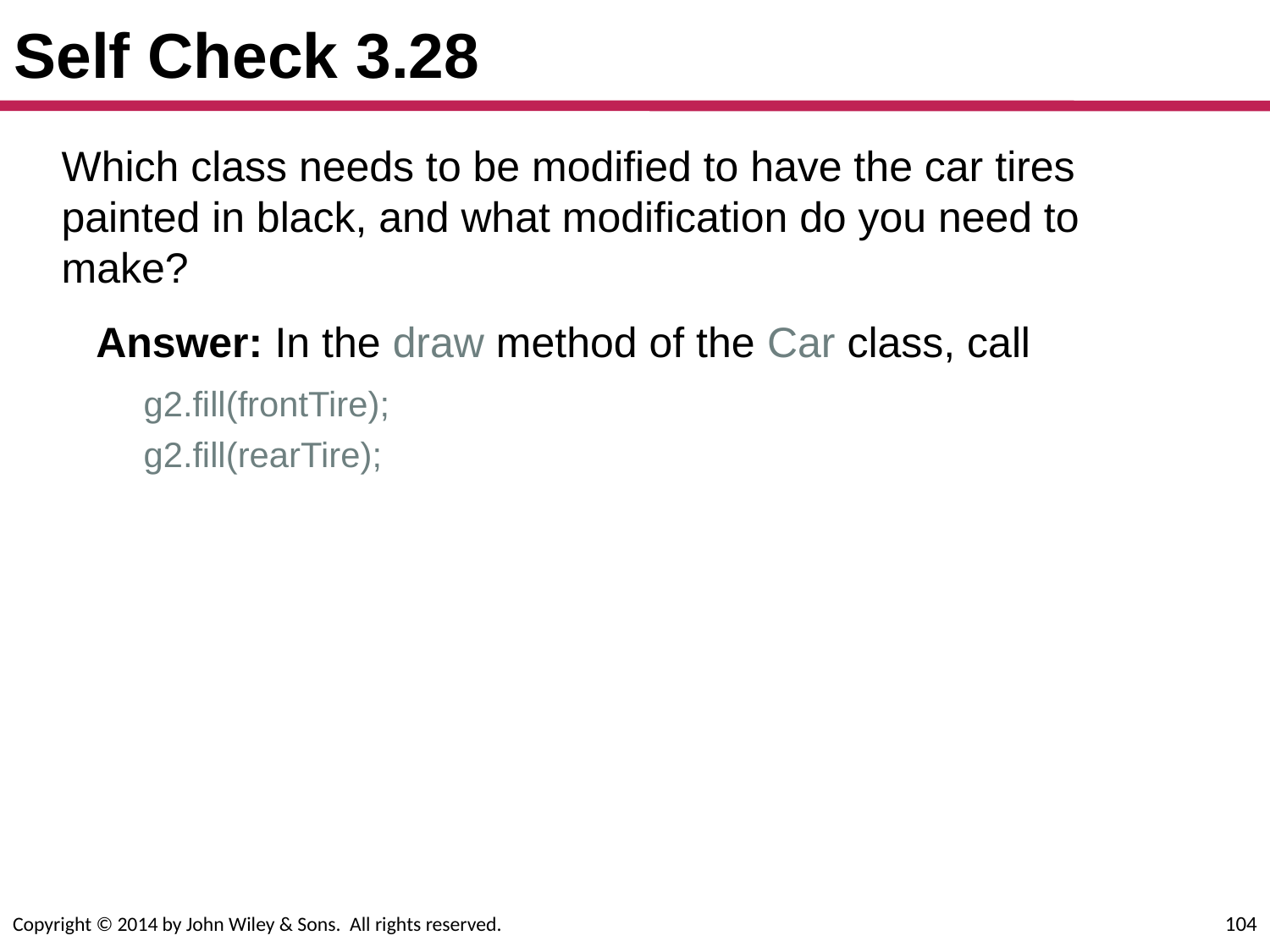

# Self Check 3.28
	Which class needs to be modified to have the car tires painted in black, and what modification do you need to make?
Answer: In the draw method of the Car class, call
	g2.fill(frontTire);
	g2.fill(rearTire);